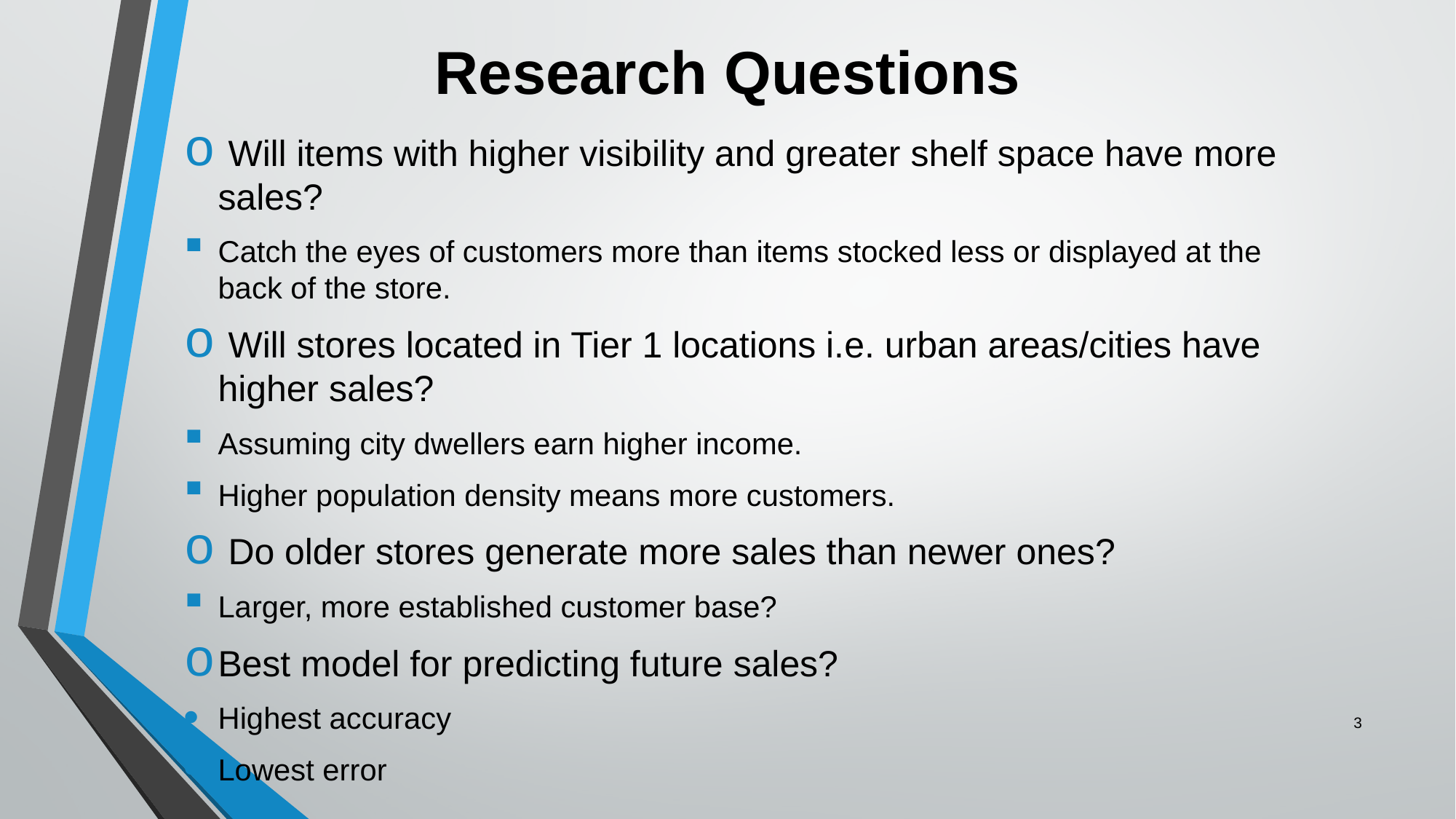

# Research Questions

 Will items with higher visibility and greater shelf space have more sales?
Catch the eyes of customers more than items stocked less or displayed at the back of the store.
 Will stores located in Tier 1 locations i.e. urban areas/cities have higher sales?
Assuming city dwellers earn higher income.
Higher population density means more customers.
 Do older stores generate more sales than newer ones?
Larger, more established customer base?
Best model for predicting future sales?
Highest accuracy
Lowest error

3